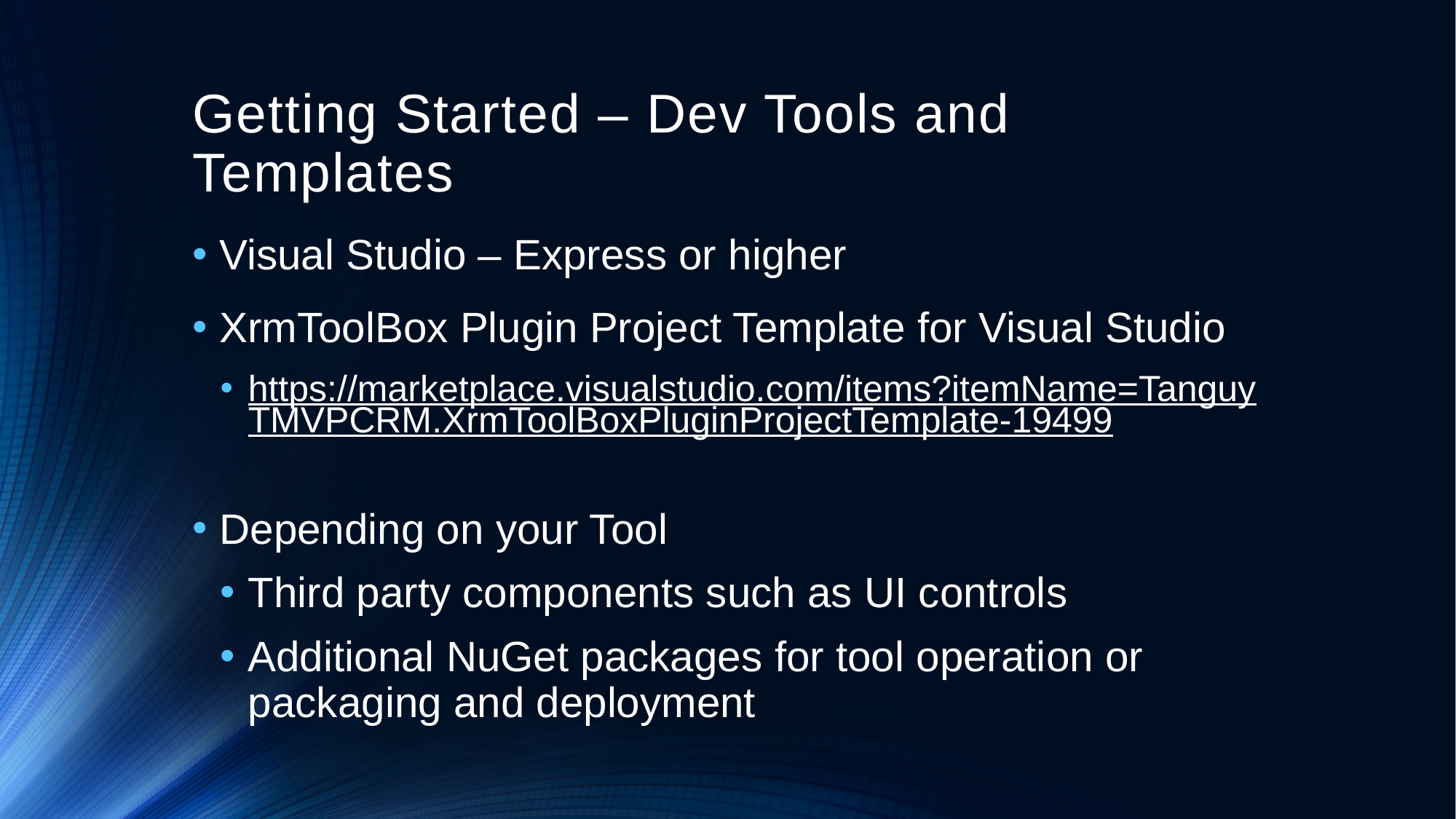

# Getting Started – Dev Tools and Templates
Visual Studio – Express or higher
XrmToolBox Plugin Project Template for Visual Studio
https://marketplace.visualstudio.com/items?itemName=TanguyTMVPCRM.XrmToolBoxPluginProjectTemplate-19499
Depending on your Tool
Third party components such as UI controls
Additional NuGet packages for tool operation or packaging and deployment